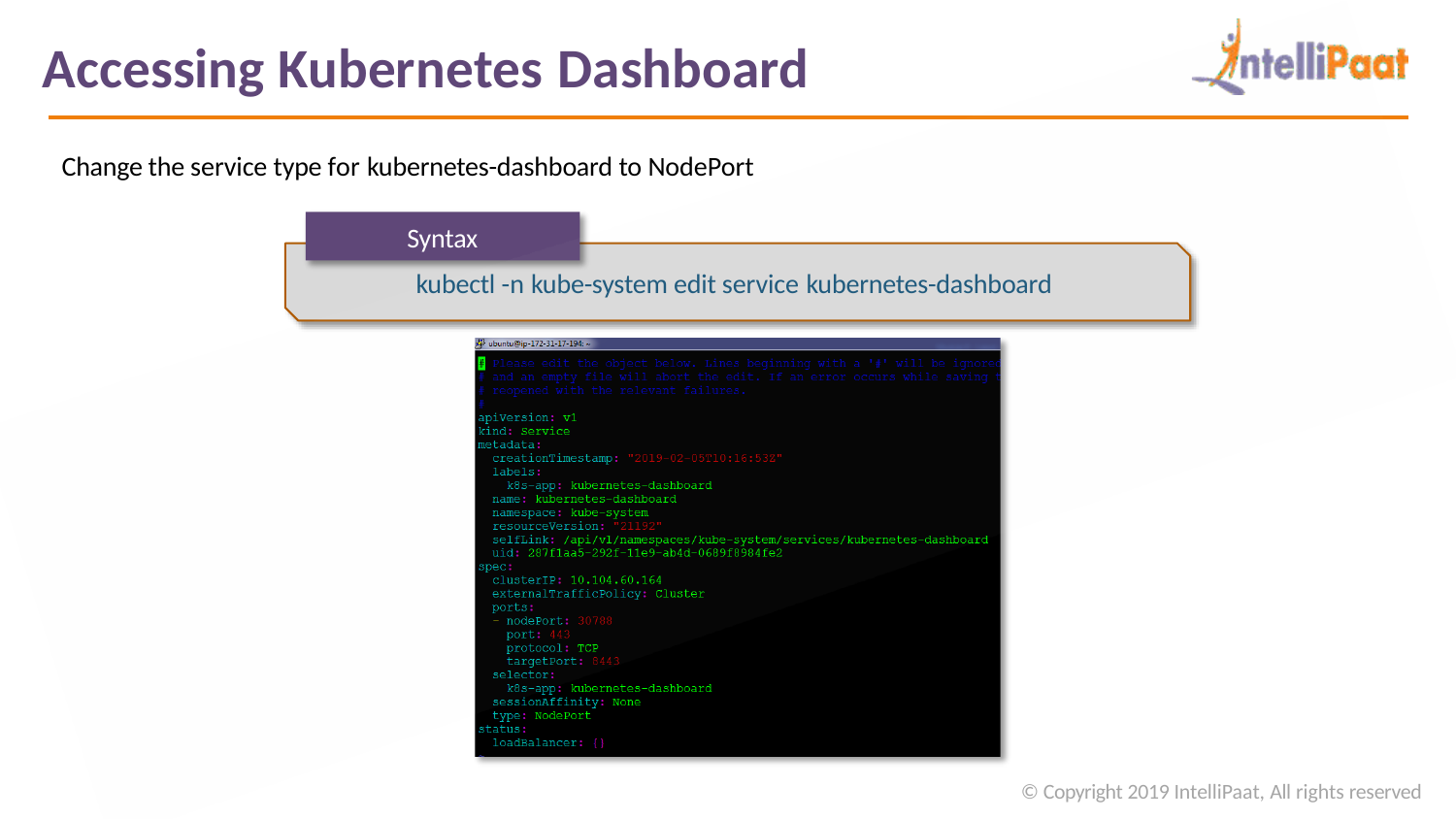

# Accessing Kubernetes Dashboard
Change the service type for kubernetes-dashboard to NodePort

Syntax
kubectl -n kube-system edit service kubernetes-dashboard

© Copyright 2019 IntelliPaat, All rights reserved